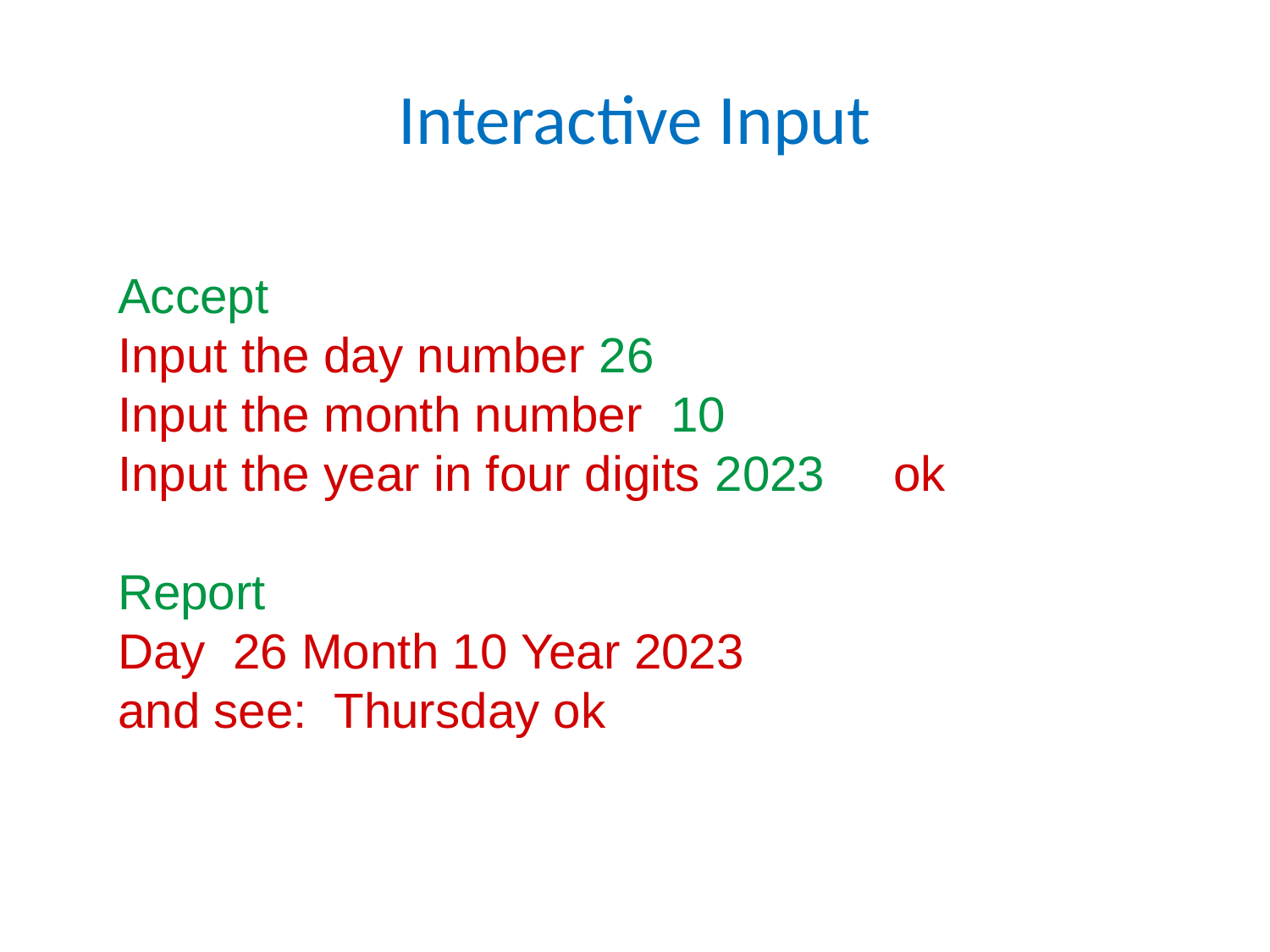

Interactive Input

Accept
Input the day number 26
Input the month number  10
Input the year in four digits 2023     ok

Report
Day  26 Month 10 Year 2023
and see:  Thursday ok